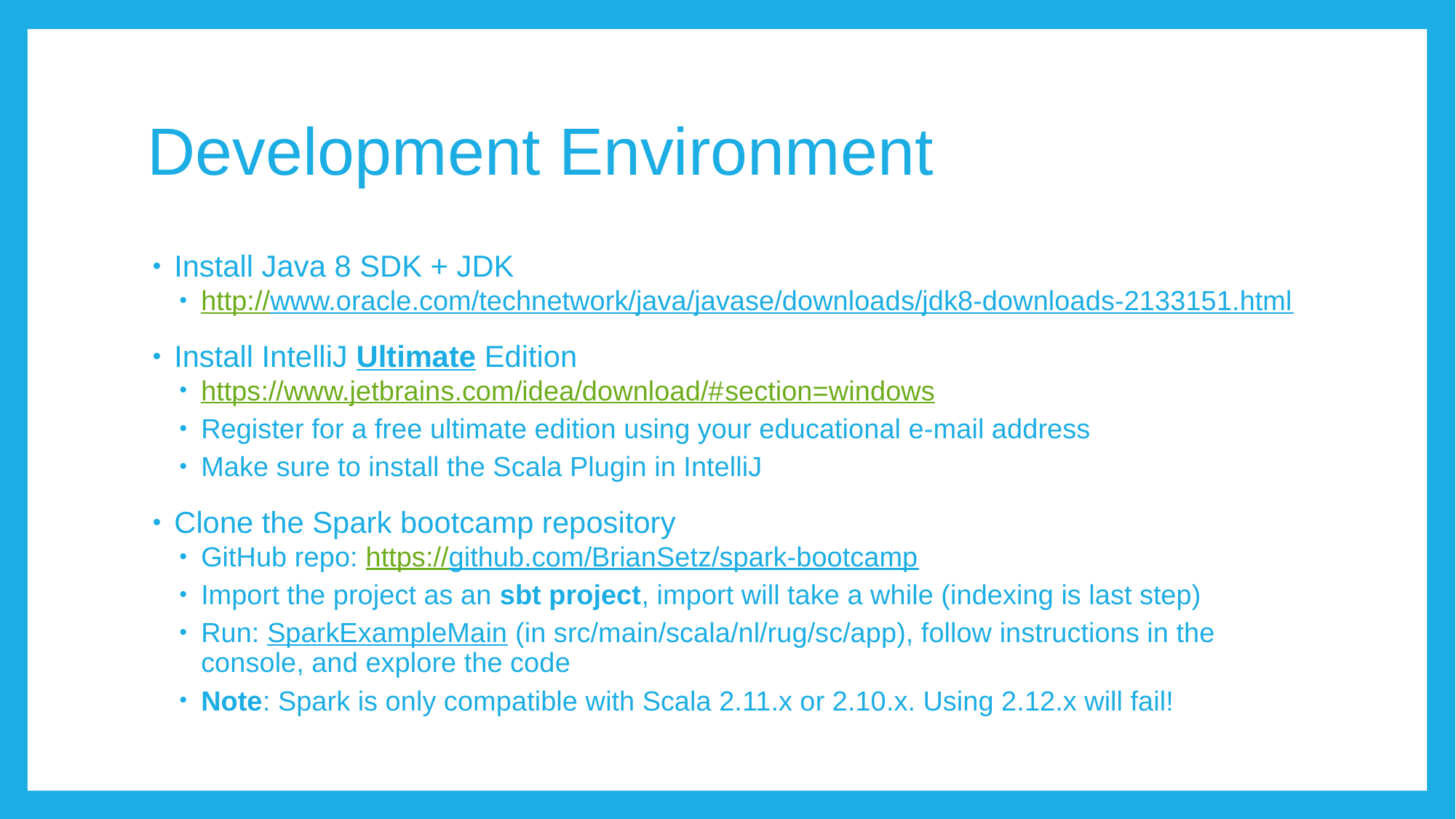

# Development Environment
Install Java 8 SDK + JDK
http://www.oracle.com/technetwork/java/javase/downloads/jdk8-downloads-2133151.html
Install IntelliJ Ultimate Edition
https://www.jetbrains.com/idea/download/#section=windows
Register for a free ultimate edition using your educational e-mail address
Make sure to install the Scala Plugin in IntelliJ
Clone the Spark bootcamp repository
GitHub repo: https://github.com/BrianSetz/spark-bootcamp
Import the project as an sbt project, import will take a while (indexing is last step)
Run: SparkExampleMain (in src/main/scala/nl/rug/sc/app), follow instructions in the console, and explore the code
Note: Spark is only compatible with Scala 2.11.x or 2.10.x. Using 2.12.x will fail!